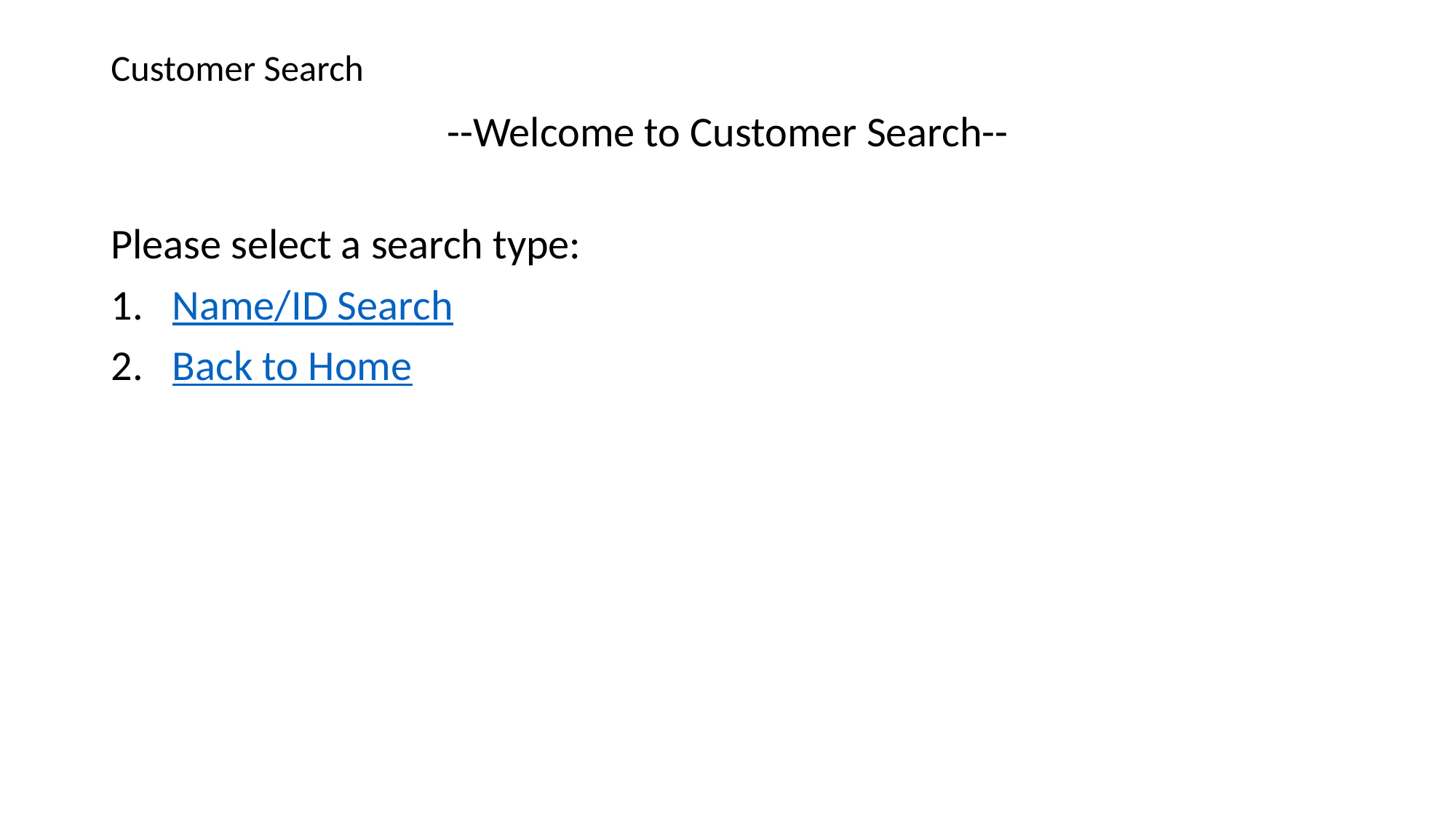

# Customer Search
--Welcome to Customer Search--
Please select a search type:
Name/ID Search
Back to Home